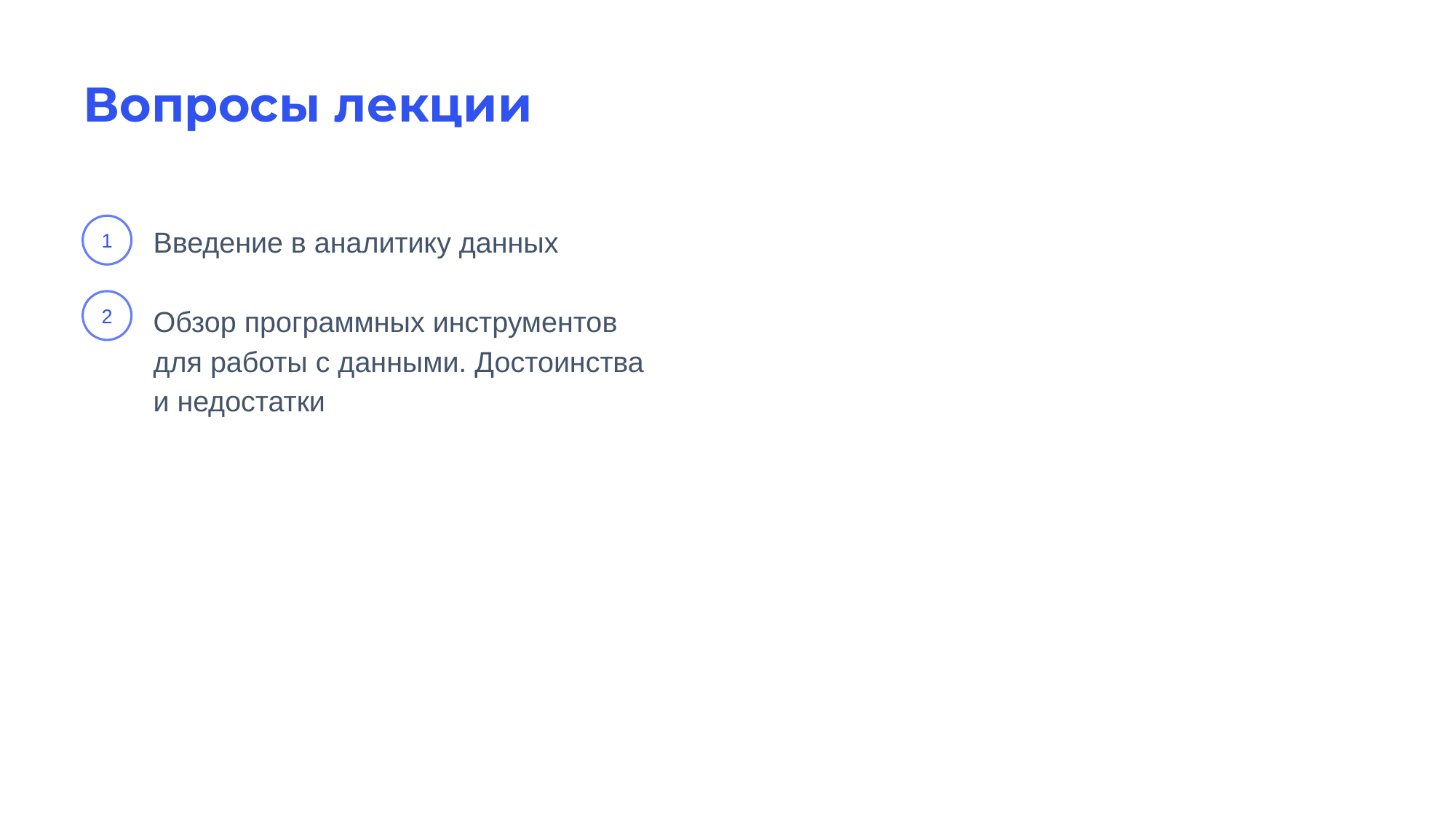

Вопросы лекции
Введение в аналитику данных

Обзор программных инструментов
для работы с данными. Достоинства
и недостатки
1
2